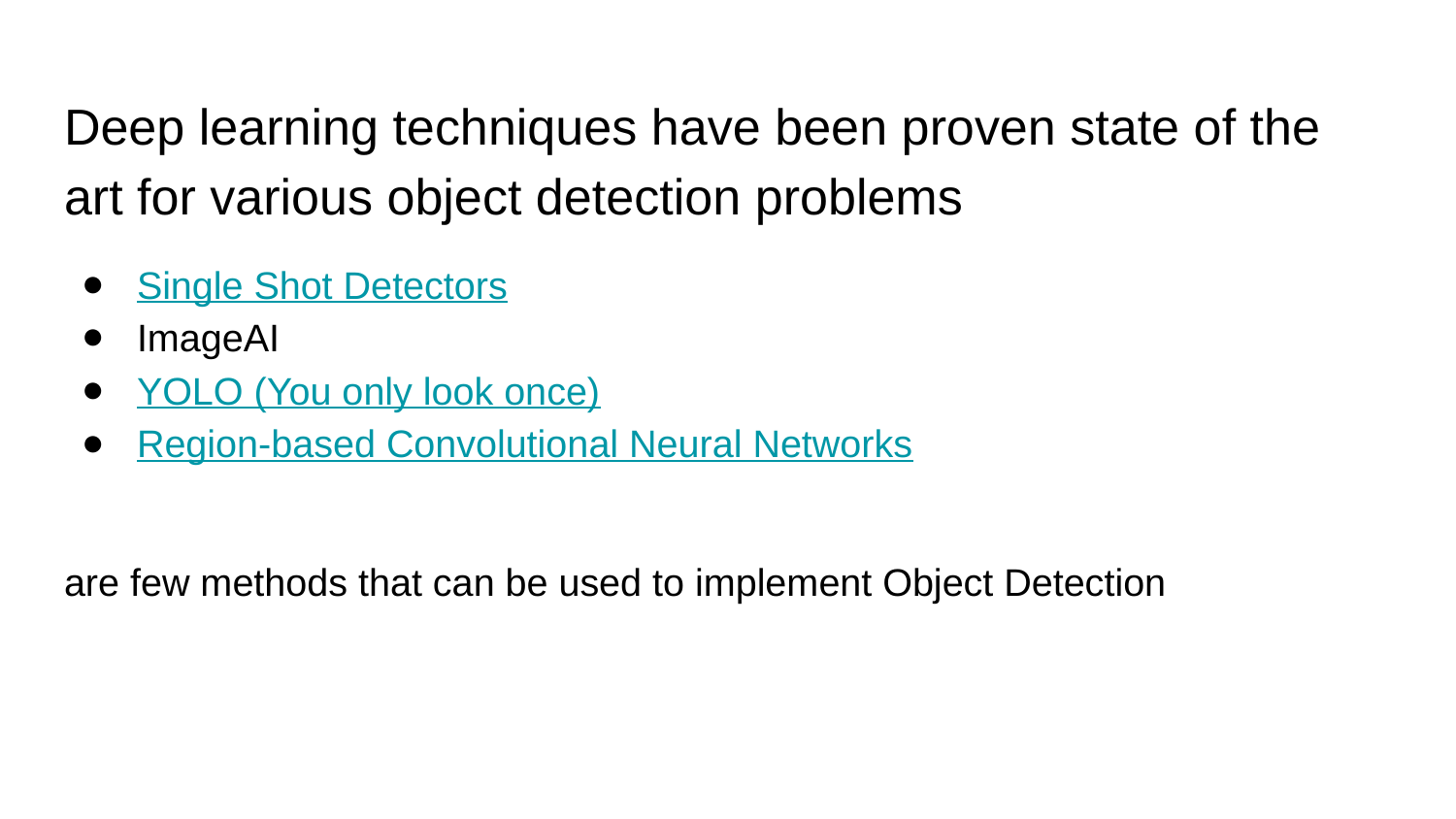

# Deep learning techniques have been proven state of the art for various object detection problems
Single Shot Detectors
ImageAI
YOLO (You only look once)
Region-based Convolutional Neural Networks

are few methods that can be used to implement Object Detection